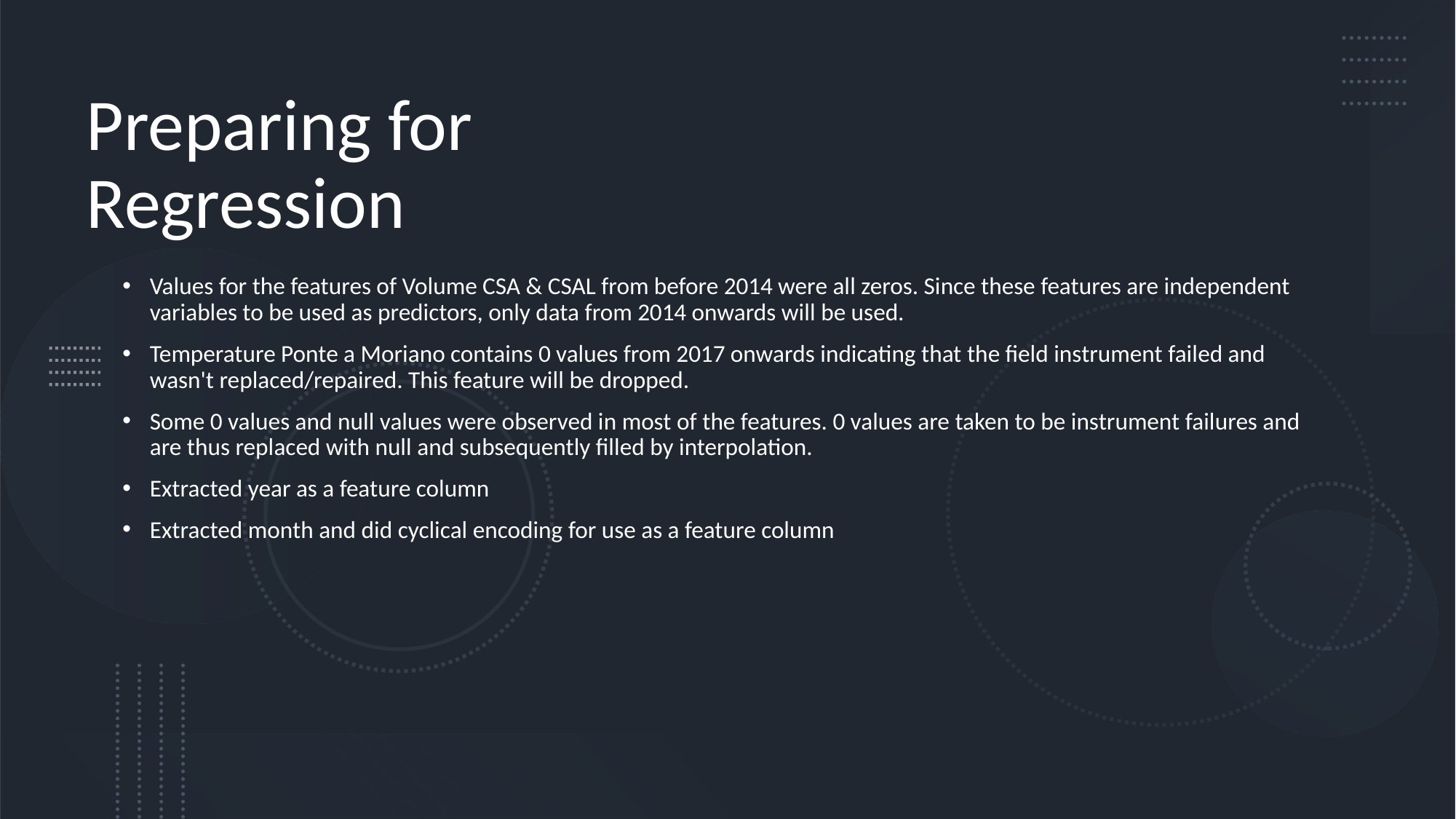

Preparing for Regression

Values for the features of Volume CSA & CSAL from before 2014 were all zeros. Since these features are independent variables to be used as predictors, only data from 2014 onwards will be used.
Temperature Ponte a Moriano contains 0 values from 2017 onwards indicating that the field instrument failed and wasn't replaced/repaired. This feature will be dropped.
Some 0 values and null values were observed in most of the features. 0 values are taken to be instrument failures and are thus replaced with null and subsequently filled by interpolation.
Extracted year as a feature column
Extracted month and did cyclical encoding for use as a feature column